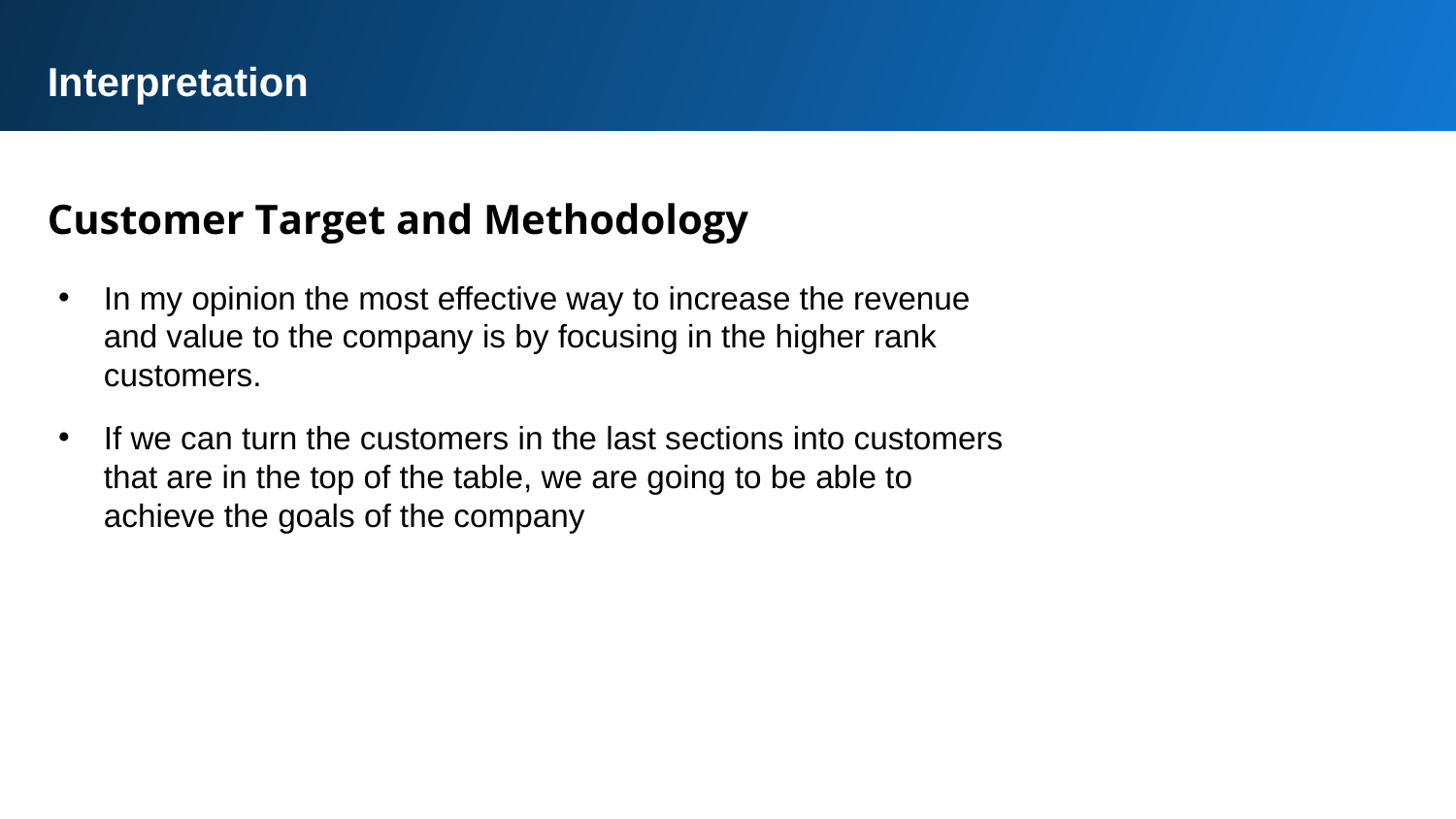

Interpretation
Customer Target and Methodology

In my opinion the most effective way to increase the revenue and value to the company is by focusing in the higher rank customers.
If we can turn the customers in the last sections into customers that are in the top of the table, we are going to be able to achieve the goals of the company